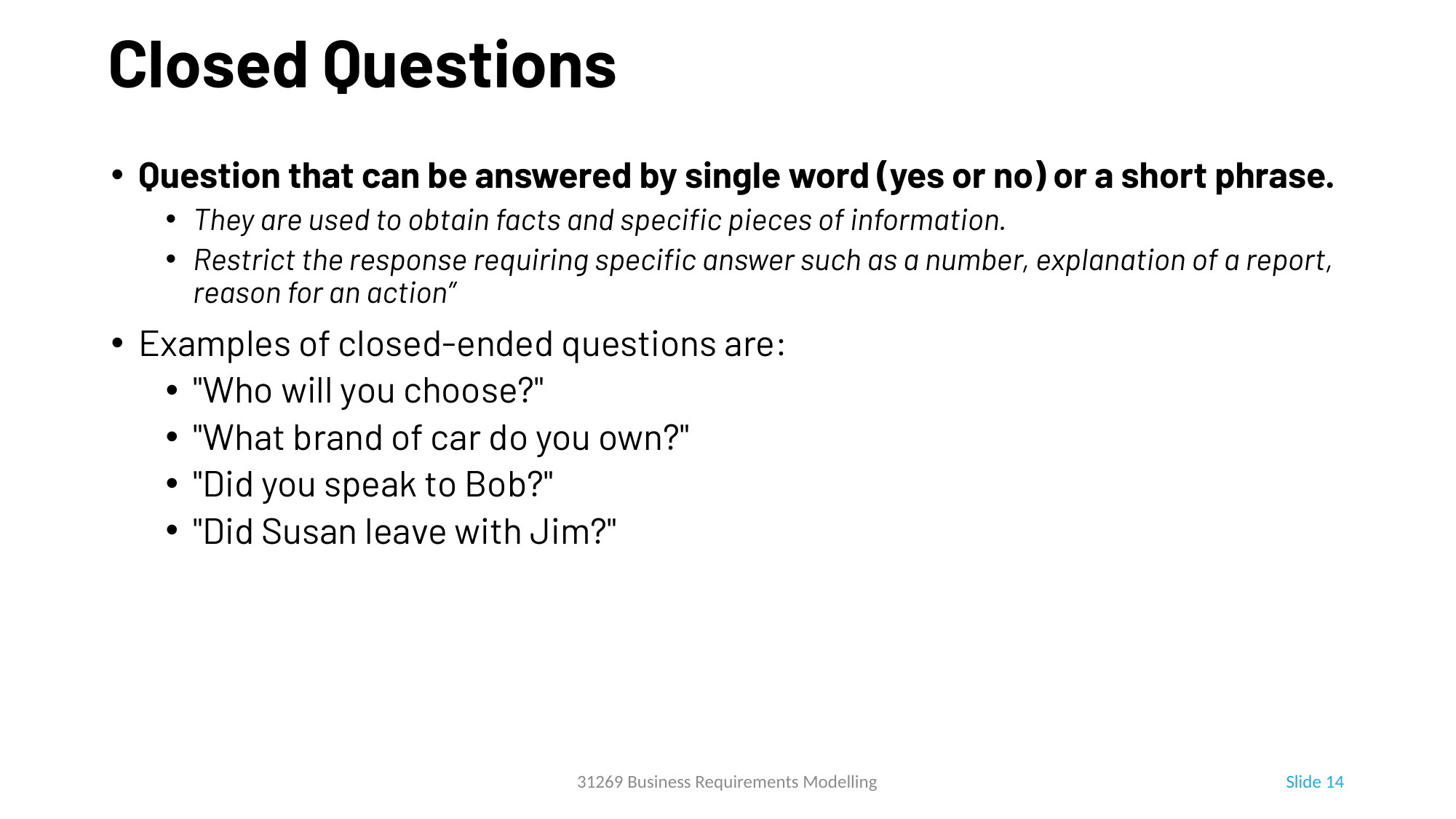

# Closed Questions
Question that can be answered by single word (yes or no) or a short phrase.
They are used to obtain facts and specific pieces of information.
Restrict the response requiring specific answer such as a number, explanation of a report, reason for an action”
Examples of closed-ended questions are:
"Who will you choose?"
"What brand of car do you own?"
"Did you speak to Bob?"
"Did Susan leave with Jim?"

31269 Business Requirements Modelling
Slide 14